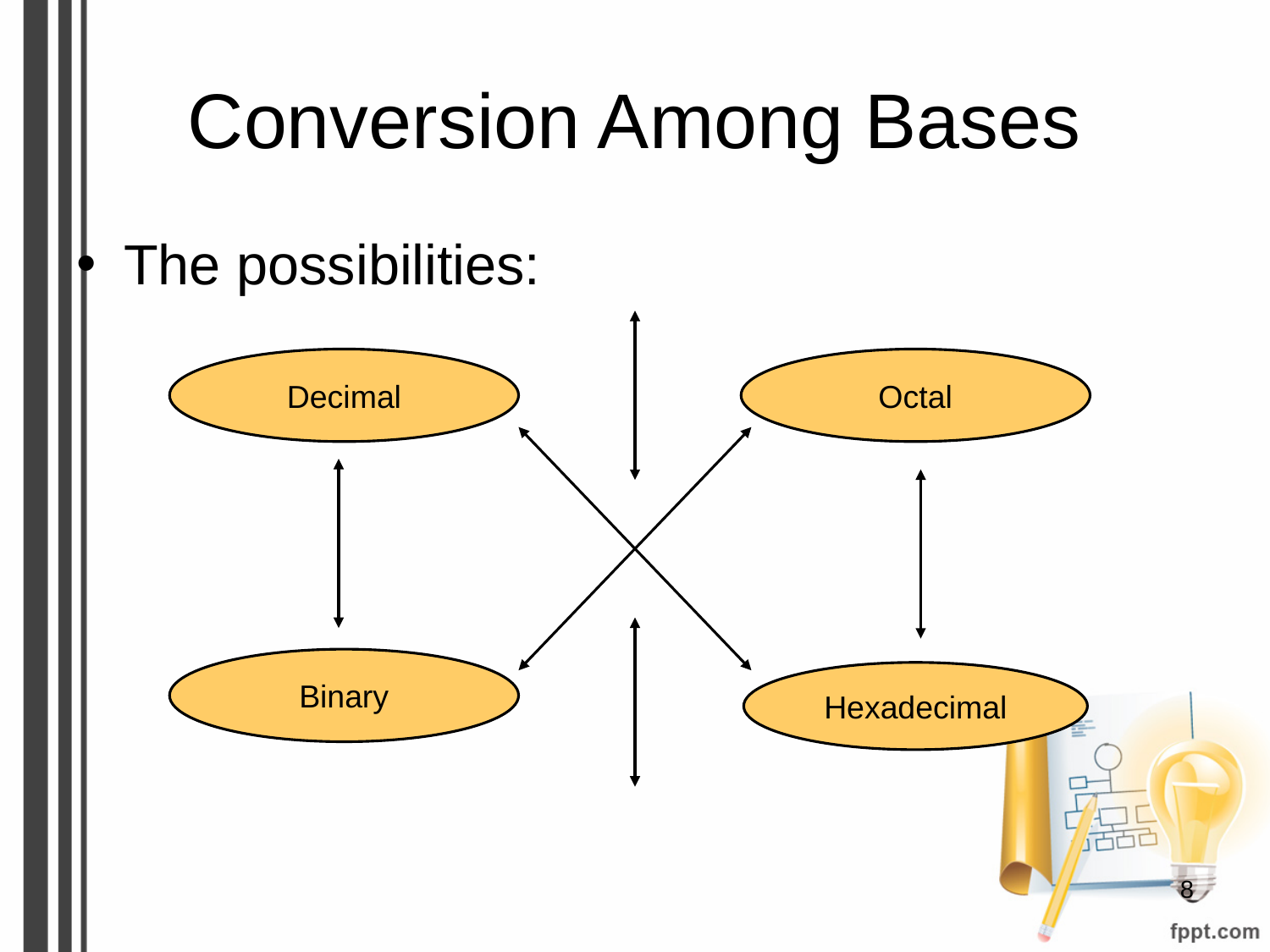

# Conversion Among Bases
The possibilities:
Decimal
Octal
Binary
Hexadecimal
8